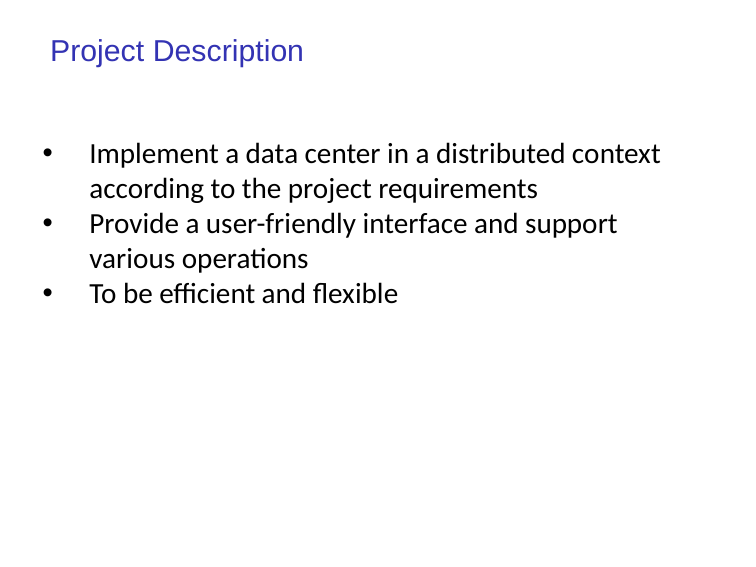

Project Description
Implement a data center in a distributed context according to the project requirements
Provide a user-friendly interface and support various operations
To be efficient and flexible